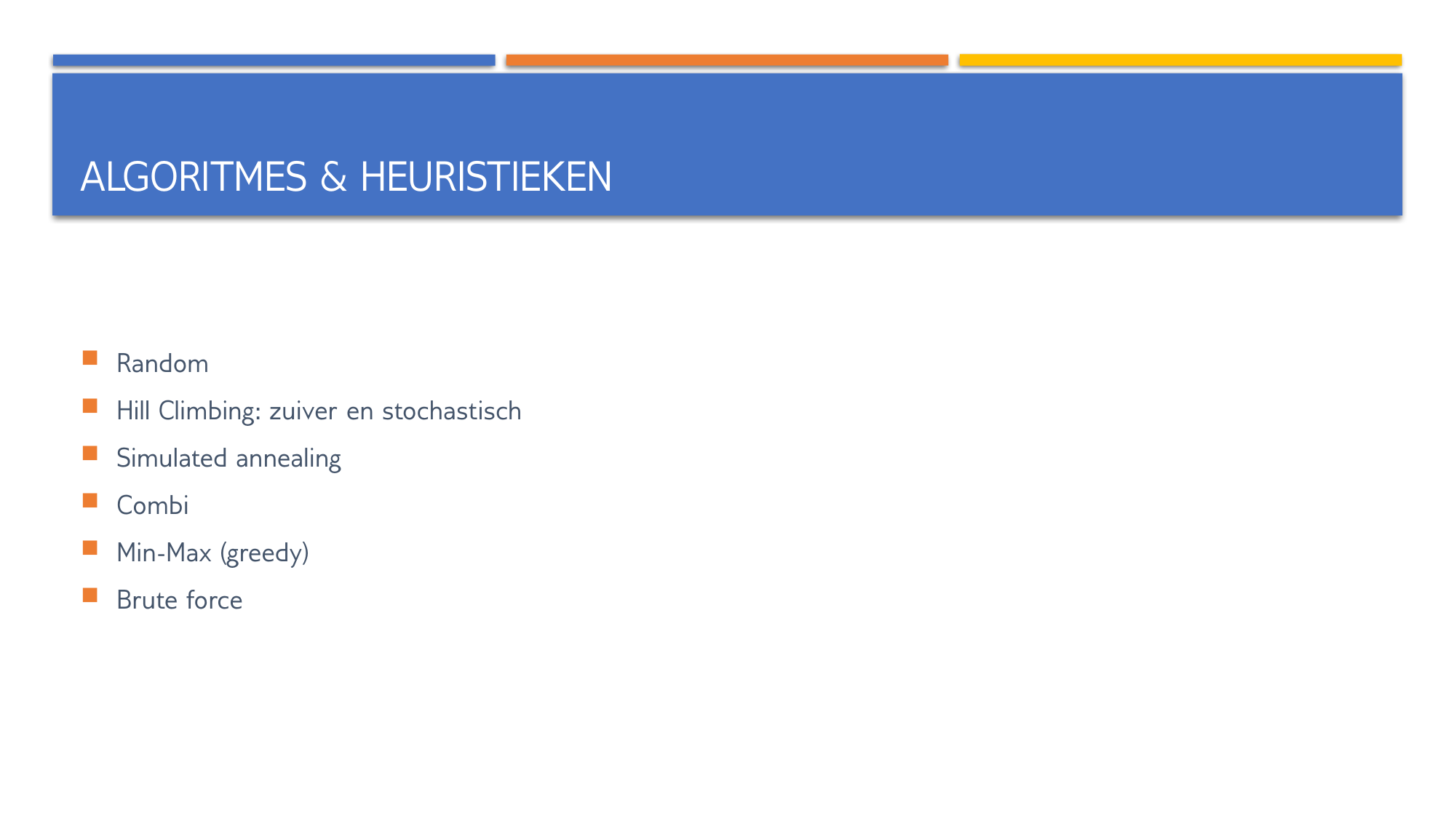

# Algoritmes & heuristieken
Random
Hill Climbing: zuiver en stochastisch
Simulated annealing
Combi
Min-Max (greedy)
Brute force